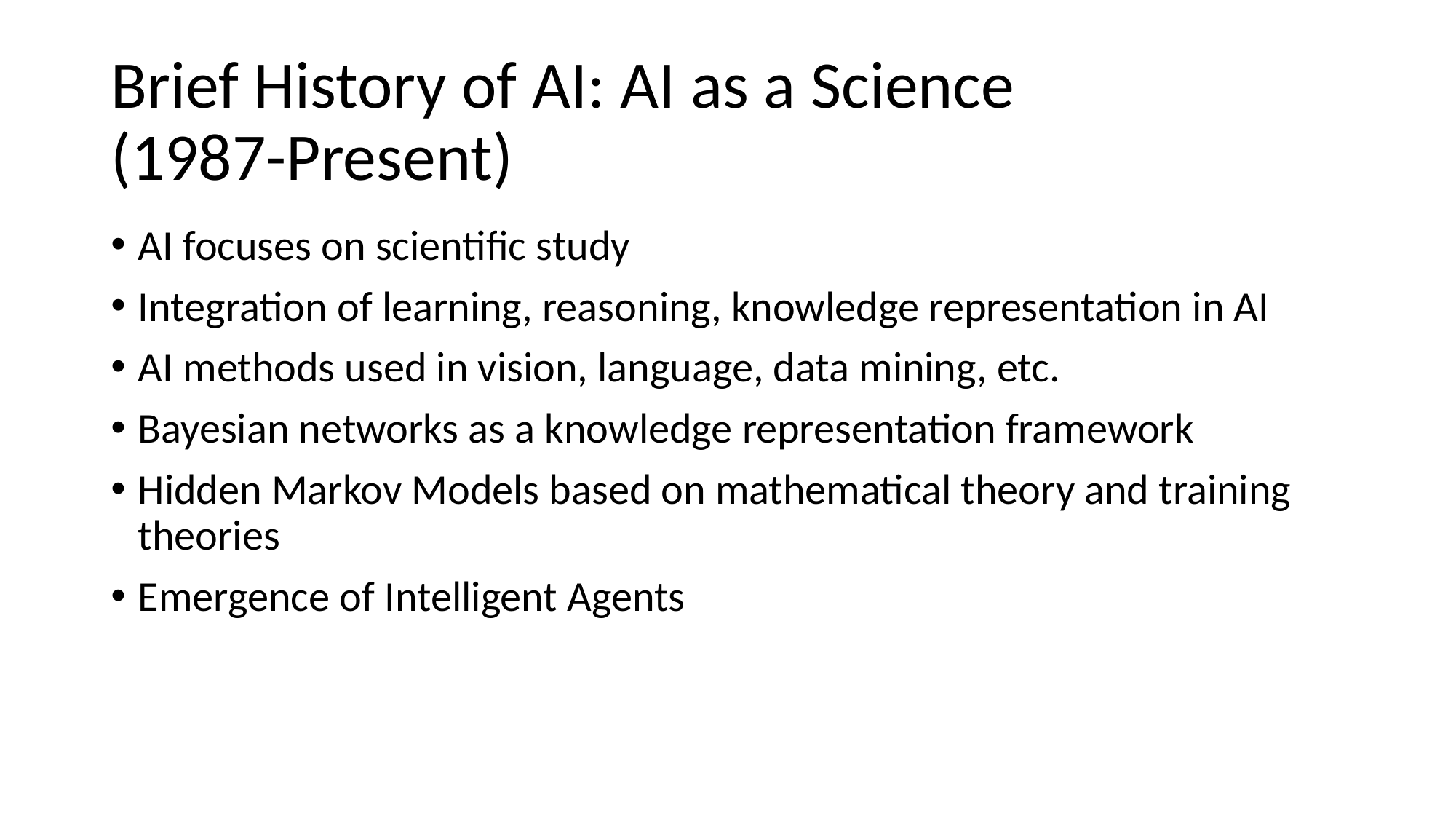

# Brief History of AI: AI as a Science (1987-Present)
AI focuses on scientific study
Integration of learning, reasoning, knowledge representation in AI
AI methods used in vision, language, data mining, etc.
Bayesian networks as a knowledge representation framework
Hidden Markov Models based on mathematical theory and training theories
Emergence of Intelligent Agents